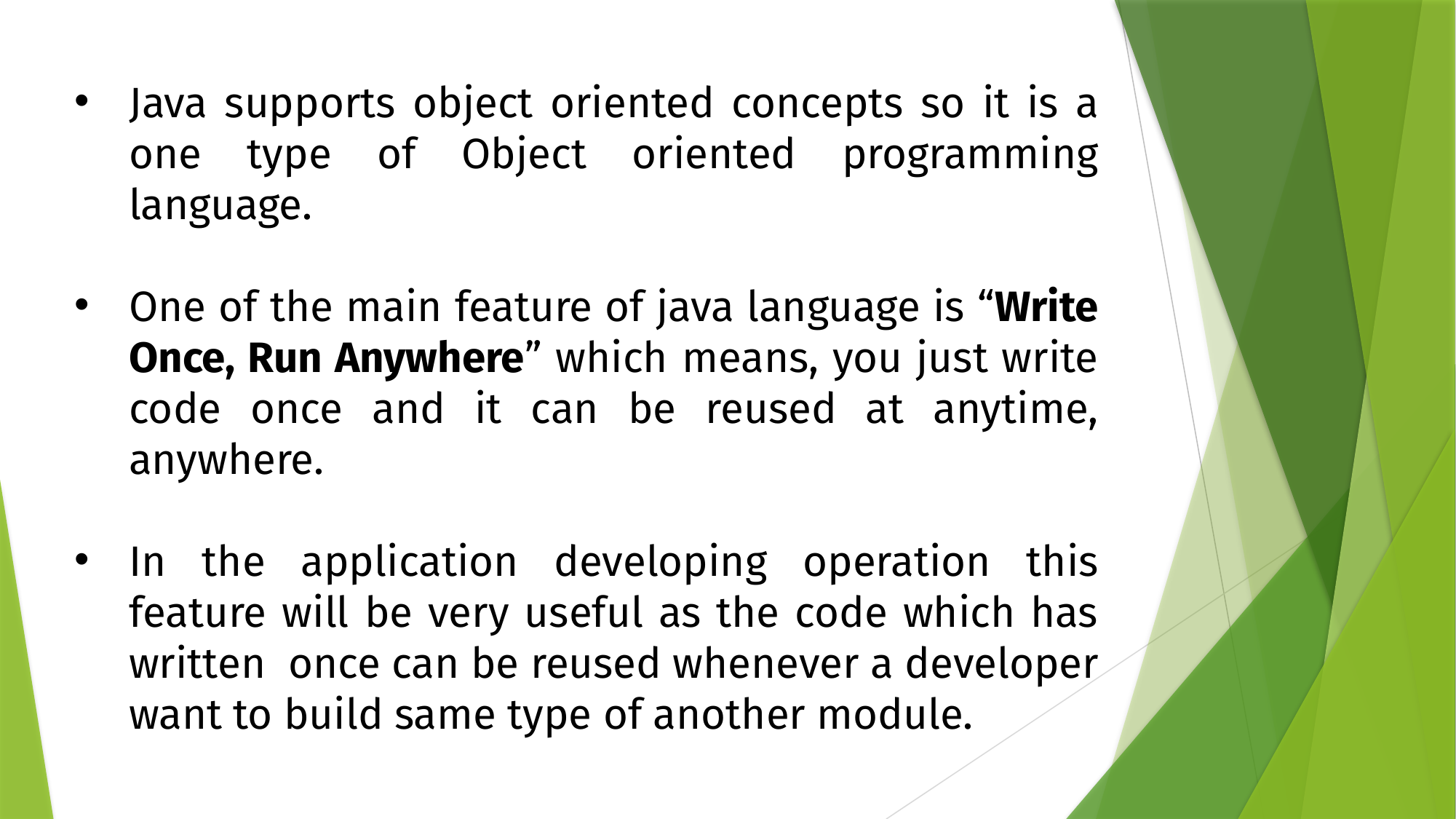

Java supports object oriented concepts so it is a one type of Object oriented programming language.

One of the main feature of java language is “Write Once, Run Anywhere” which means, you just write code once and it can be reused at anytime, anywhere.

In the application developing operation this feature will be very useful as the code which has written  once can be reused whenever a developer want to build same type of another module.